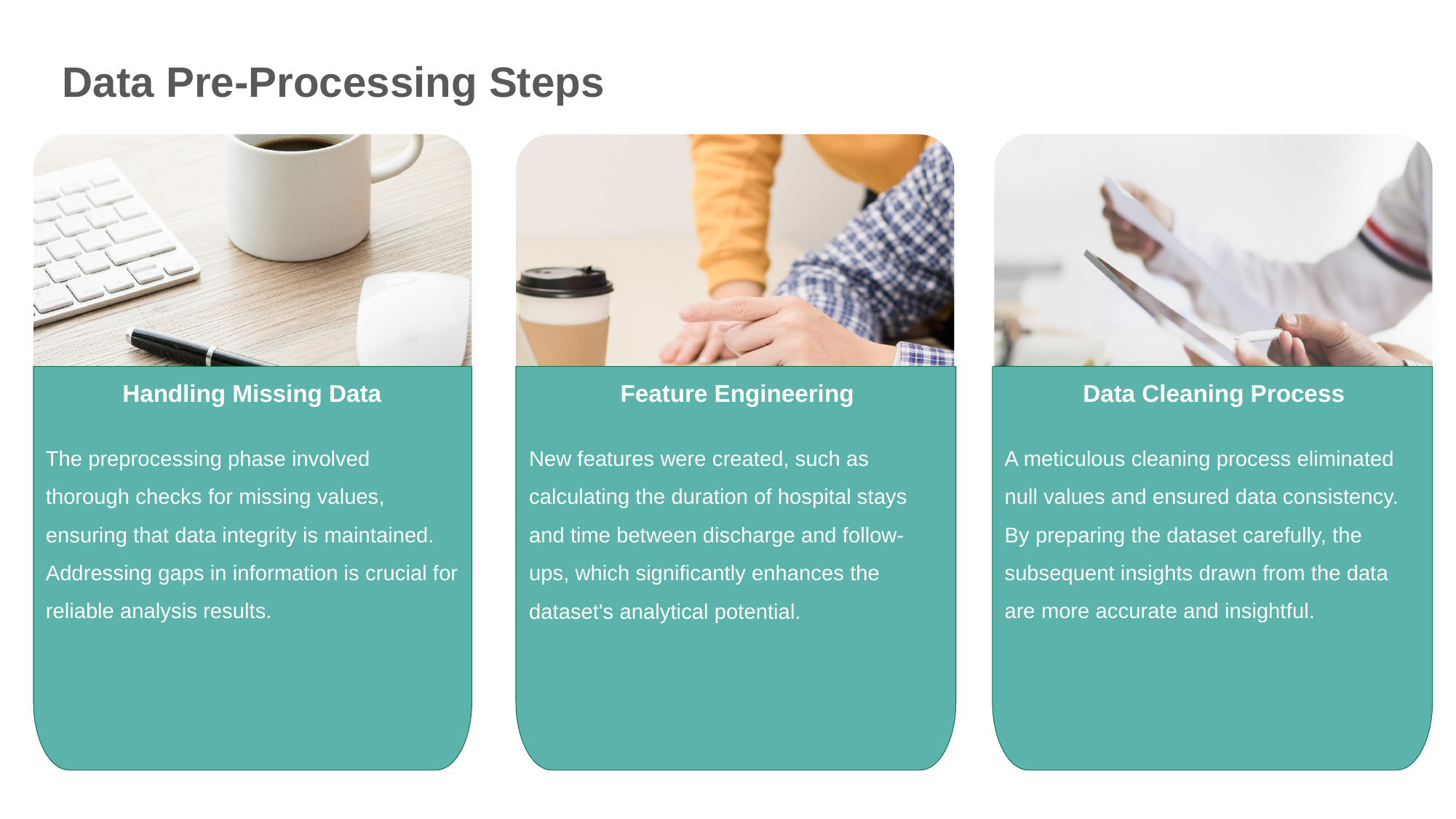

Data Pre-Processing Steps

Feature Engineering
Data Cleaning Process
Handling Missing Data
The preprocessing phase involved thorough checks for missing values, ensuring that data integrity is maintained. Addressing gaps in information is crucial for reliable analysis results.
A meticulous cleaning process eliminated null values and ensured data consistency. By preparing the dataset carefully, the subsequent insights drawn from the data are more accurate and insightful.
New features were created, such as calculating the duration of hospital stays and time between discharge and follow-ups, which significantly enhances the dataset's analytical potential.